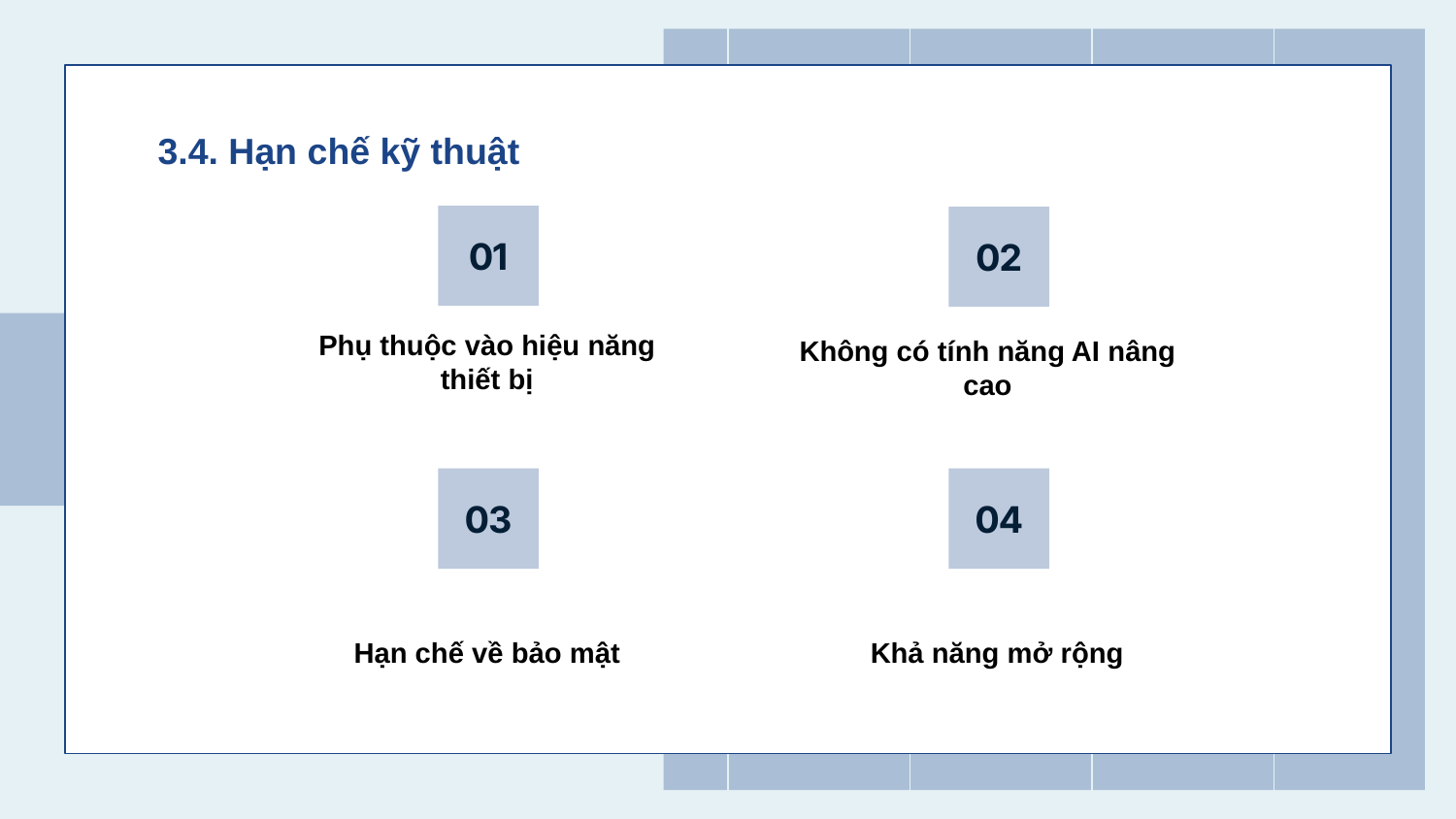

3.4. Hạn chế kỹ thuật
01
# 02
Phụ thuộc vào hiệu năng thiết bị
Không có tính năng AI nâng cao
03
04
Hạn chế về bảo mật
Khả năng mở rộng